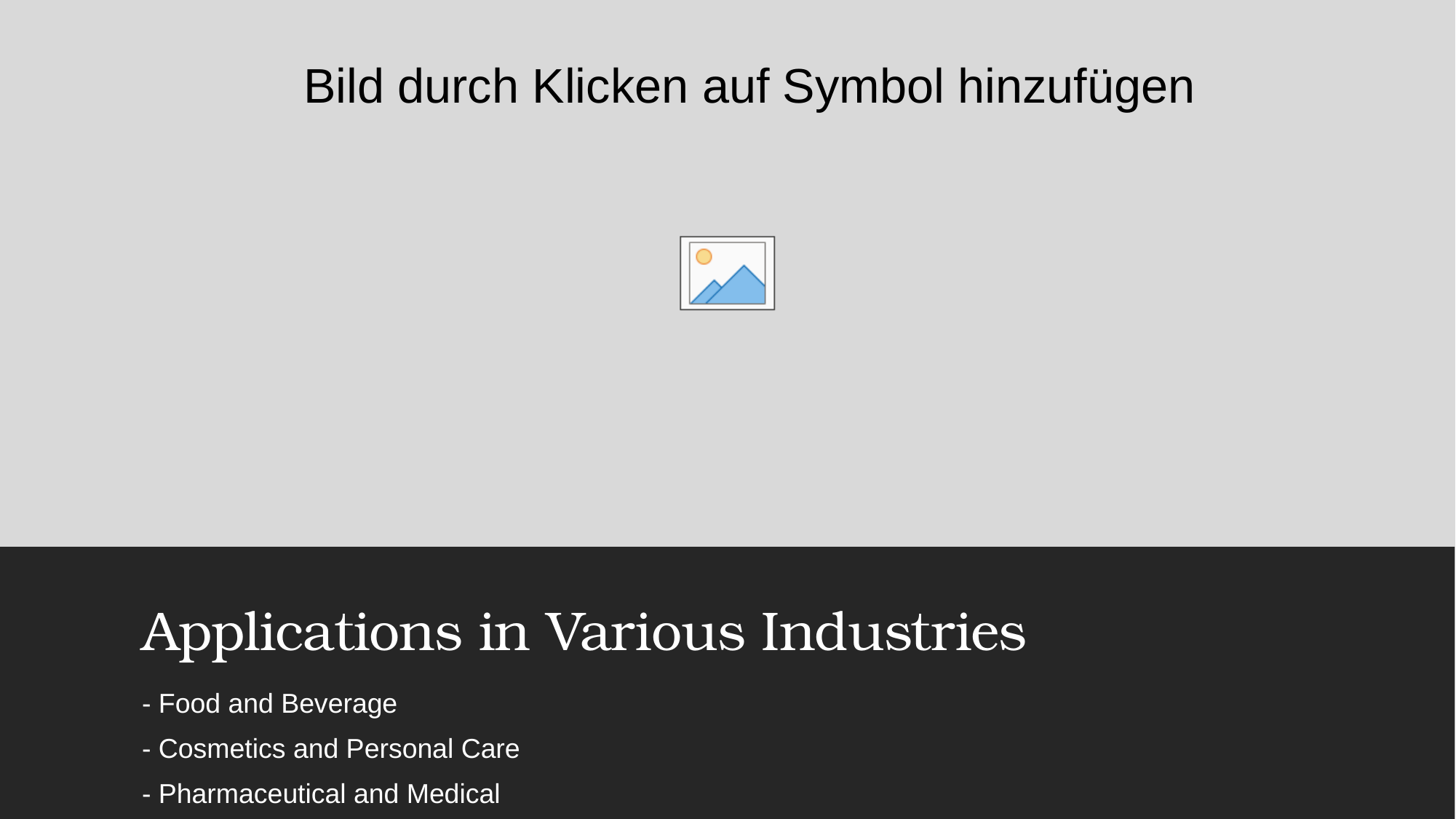

# Applications in Various Industries
- Food and Beverage
- Cosmetics and Personal Care
- Pharmaceutical and Medical
- Agriculture